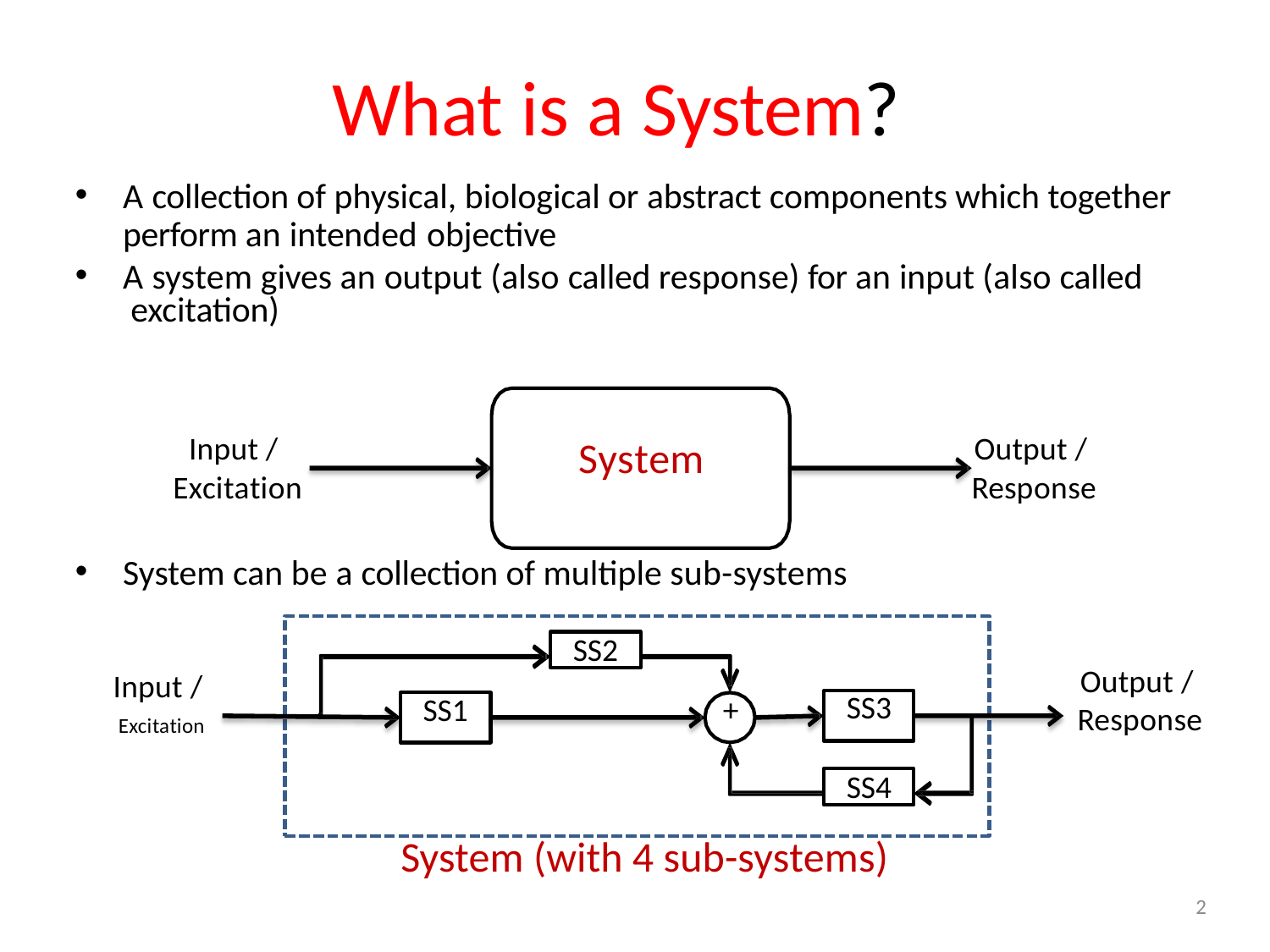

# What is a System?
A collection of physical, biological or abstract components which together
perform an intended objective
A system gives an output (also called response) for an input (also called  excitation)

Input /
Excitation
Output /
Response
System

System can be a collection of multiple sub-systems

SS2

Input /
Excitation

Output /  Response
SS3
SS1
+

SS4
System (with 4 sub-systems)
2